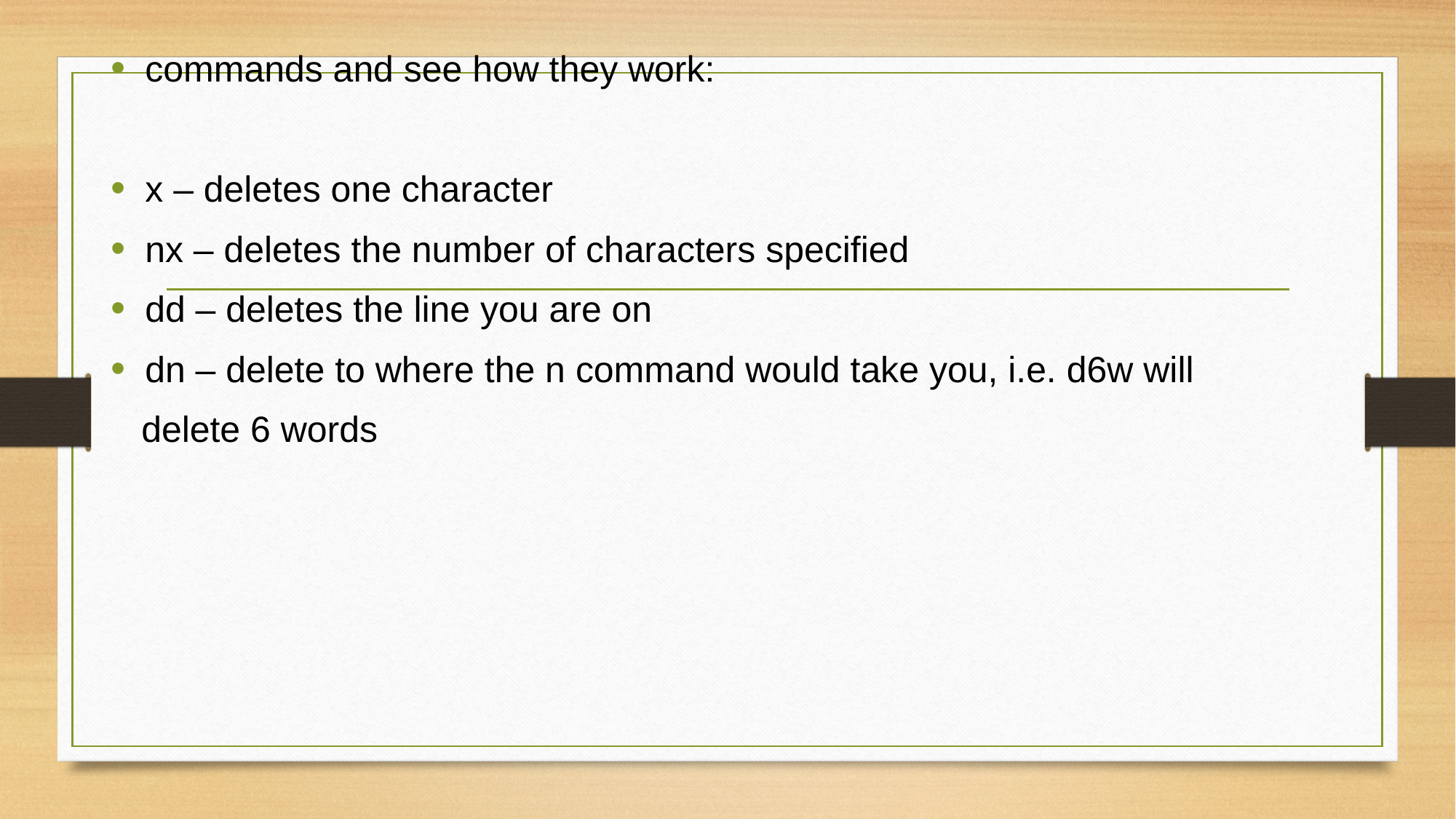

commands and see how they work:

x – deletes one character
nx – deletes the number of characters specified
dd – deletes the line you are on
dn – delete to where the n command would take you, i.e. d6w will
   delete 6 words